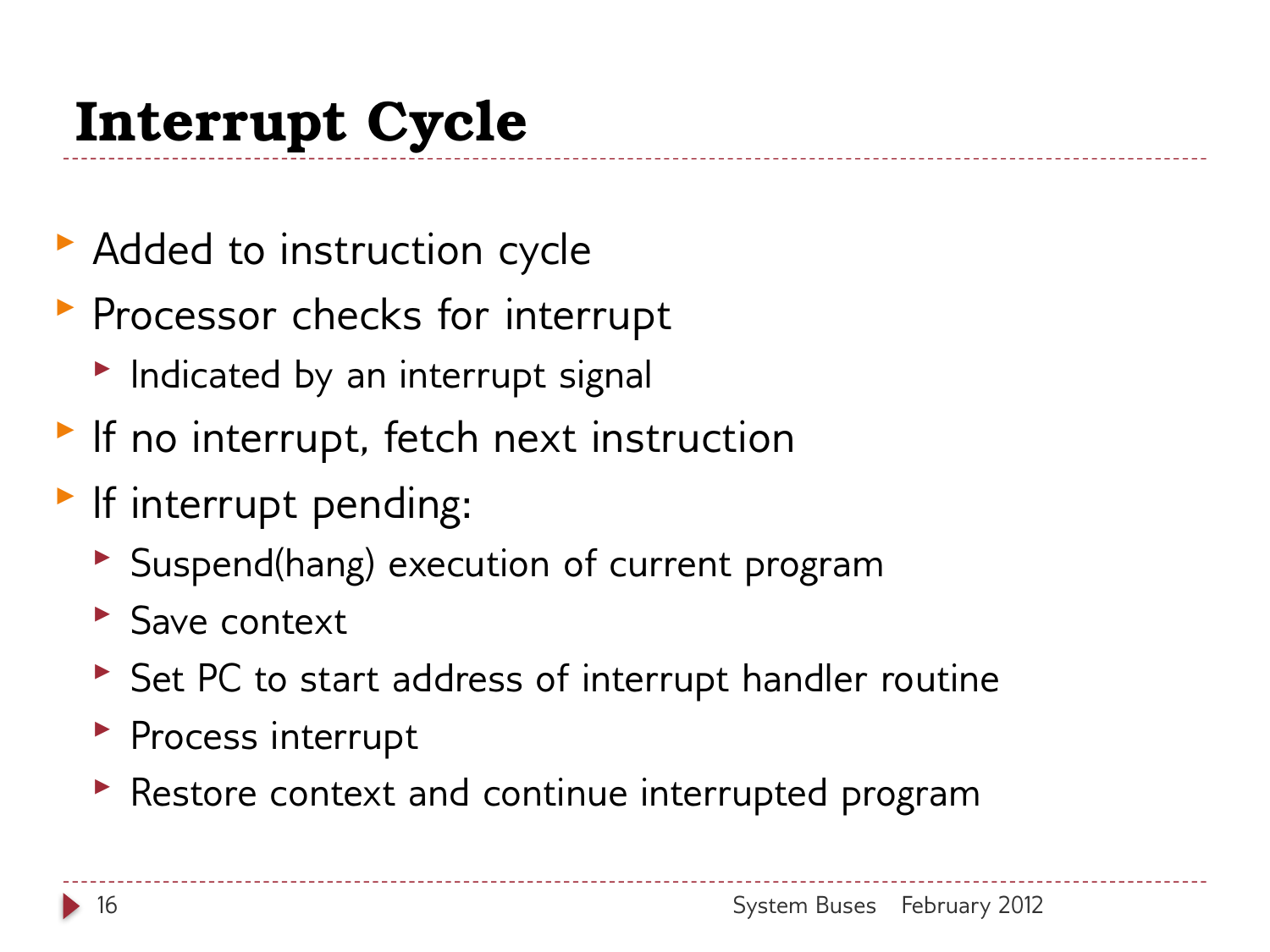

# Interrupt Cycle
Added to instruction cycle
Processor checks for interrupt
Indicated by an interrupt signal
If no interrupt, fetch next instruction
If interrupt pending:
Suspend(hang) execution of current program
Save context
Set PC to start address of interrupt handler routine
Process interrupt
Restore context and continue interrupted program
16
System Buses
February 2012